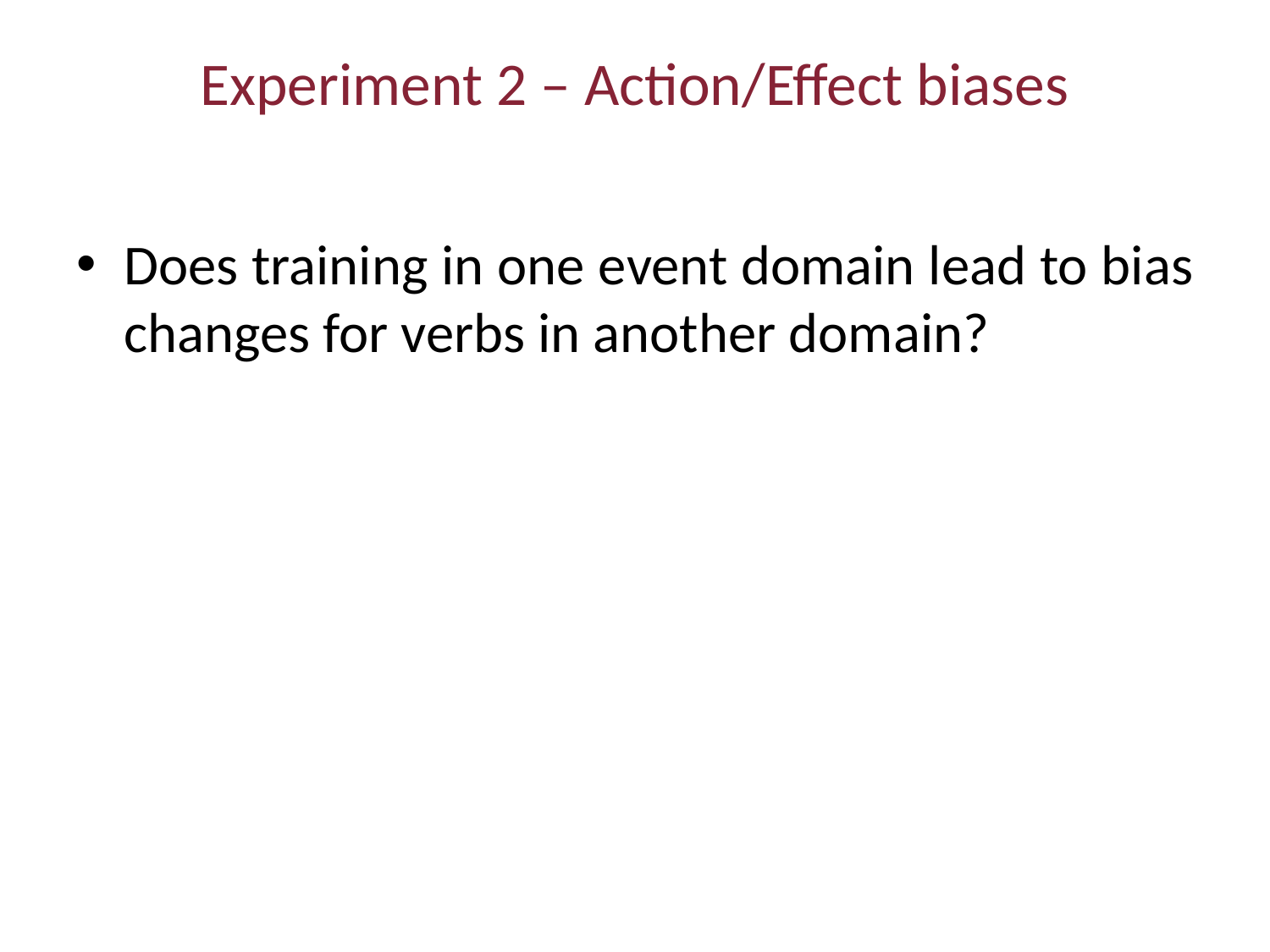

# Experiment 2 – Action/Effect biases
Does training in one event domain lead to bias changes for verbs in another domain?